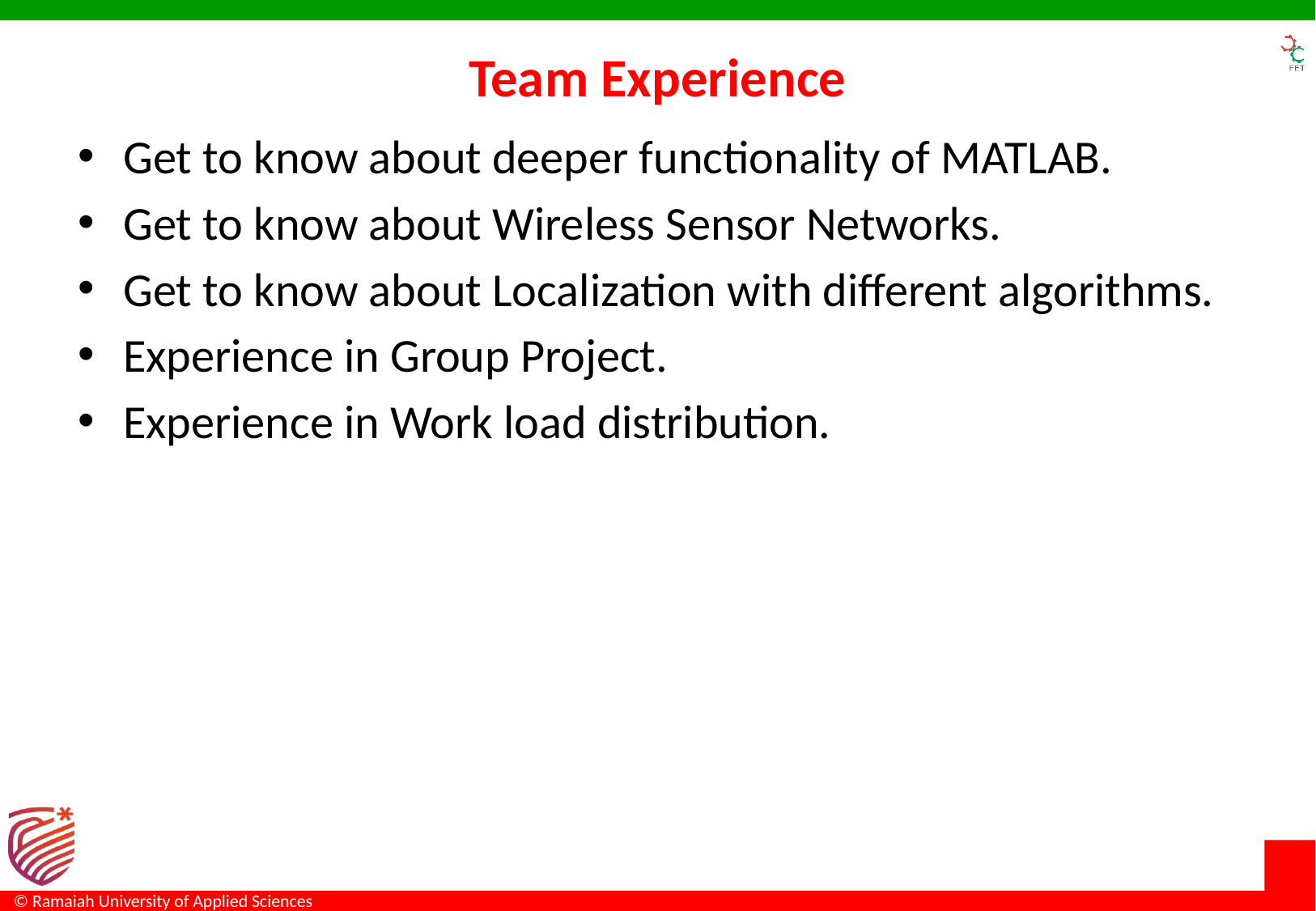

# Team Experience
Get to know about deeper functionality of MATLAB.
Get to know about Wireless Sensor Networks.
Get to know about Localization with different algorithms.
Experience in Group Project.
Experience in Work load distribution.